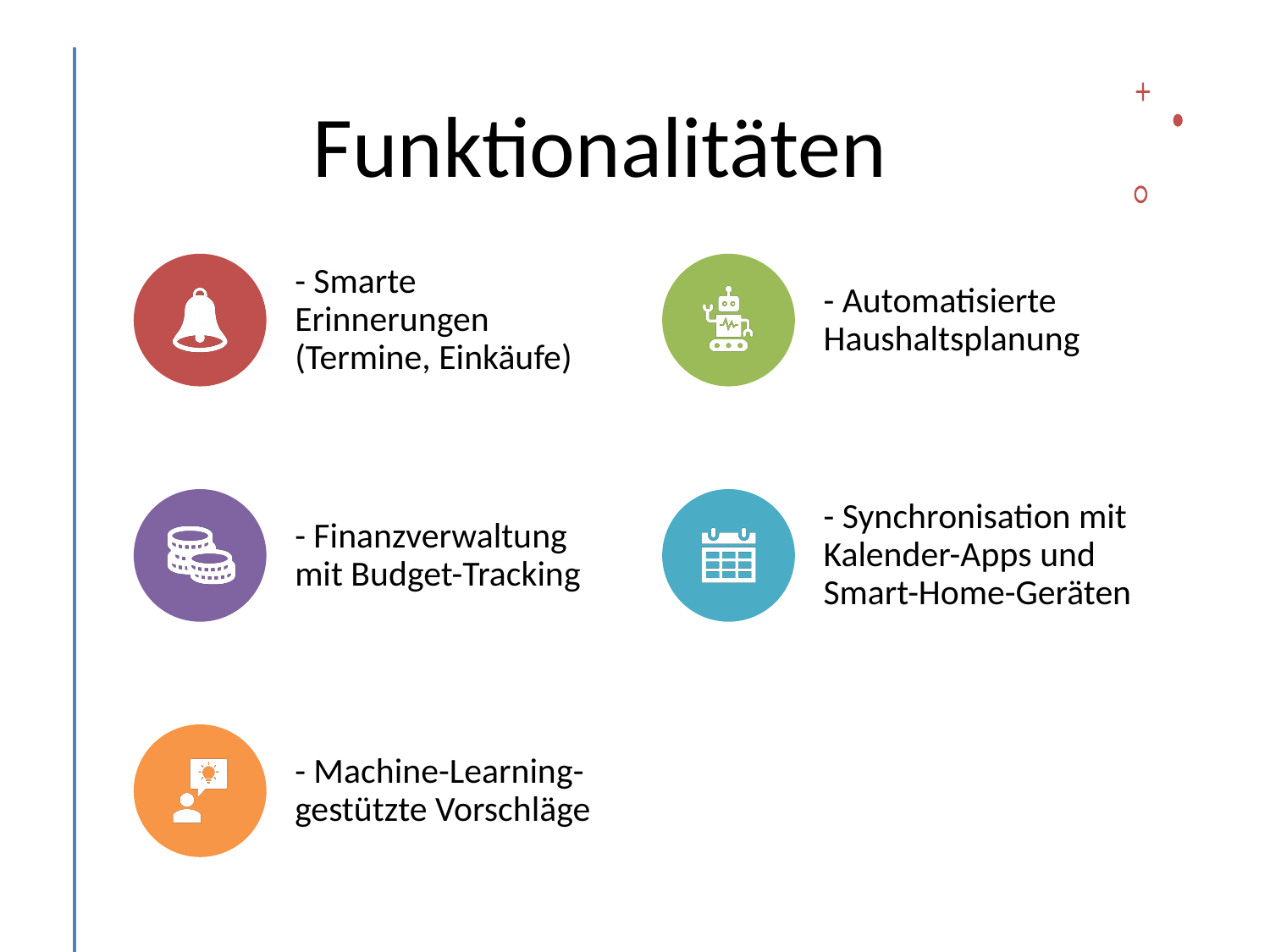

# Funktionalitäten

- Smarte Erinnerungen (Termine, Einkäufe)
- Automatisierte Haushaltsplanung
- Finanzverwaltung mit Budget-Tracking
- Synchronisation mit Kalender-Apps und Smart-Home-Geräten
- Machine-Learning-gestützte Vorschläge